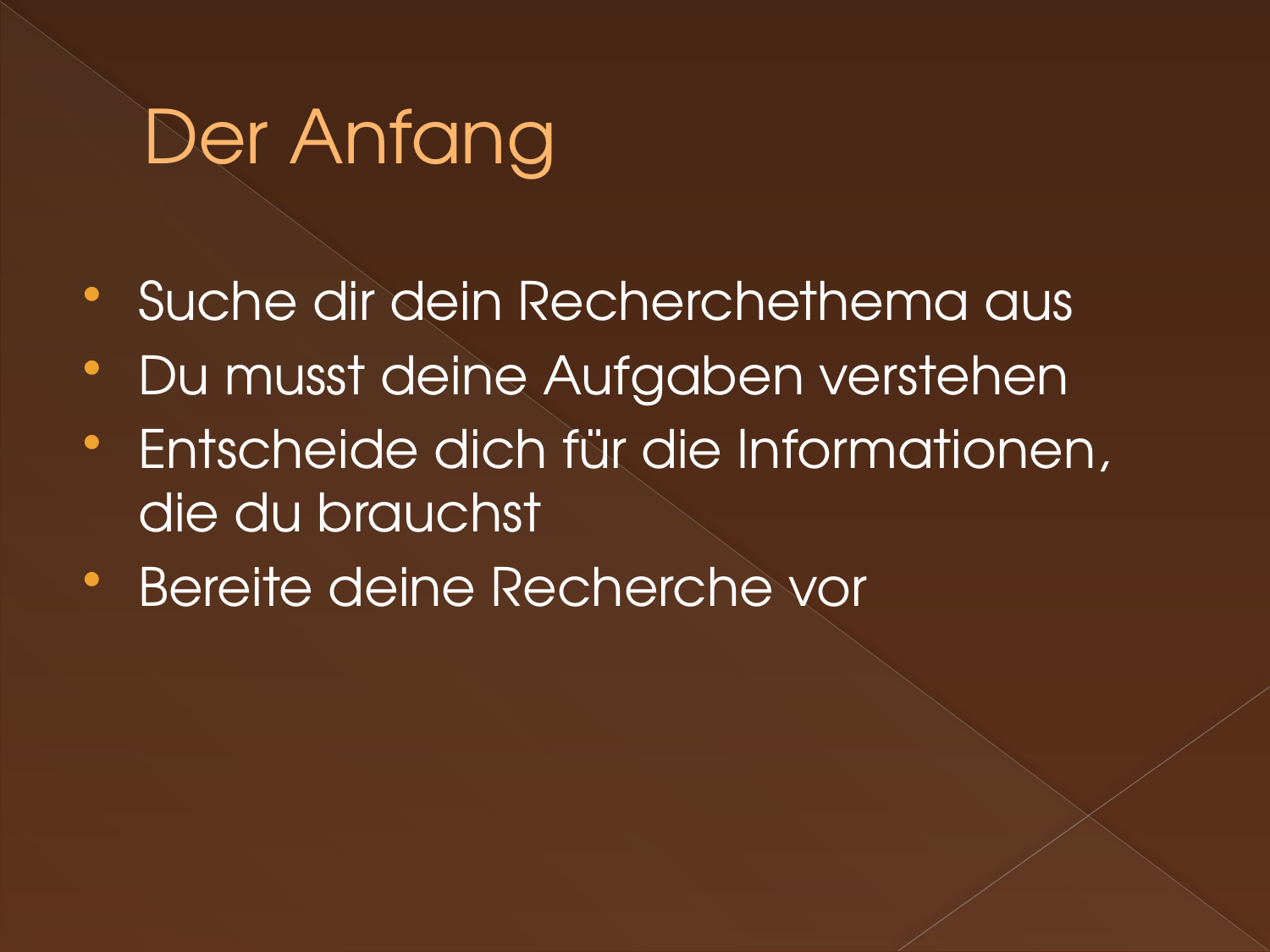

# Der Anfang
Suche dir dein Recherchethema aus
Du musst deine Aufgaben verstehen
Entscheide dich für die Informationen, die du brauchst
Bereite deine Recherche vor